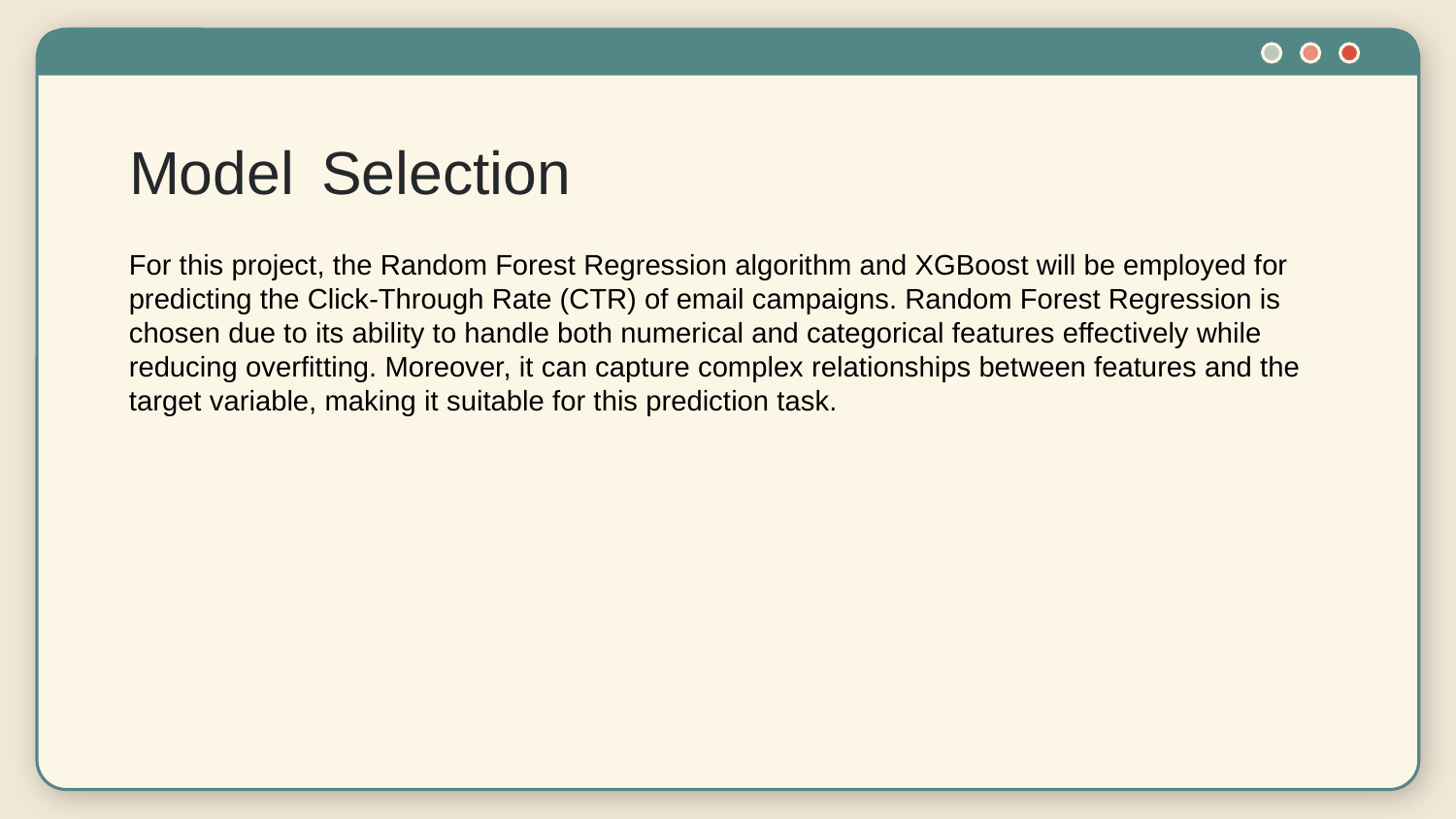

# Model Selection
For this project, the Random Forest Regression algorithm and XGBoost will be employed for predicting the Click-Through Rate (CTR) of email campaigns. Random Forest Regression is chosen due to its ability to handle both numerical and categorical features effectively while reducing overfitting. Moreover, it can capture complex relationships between features and the target variable, making it suitable for this prediction task.